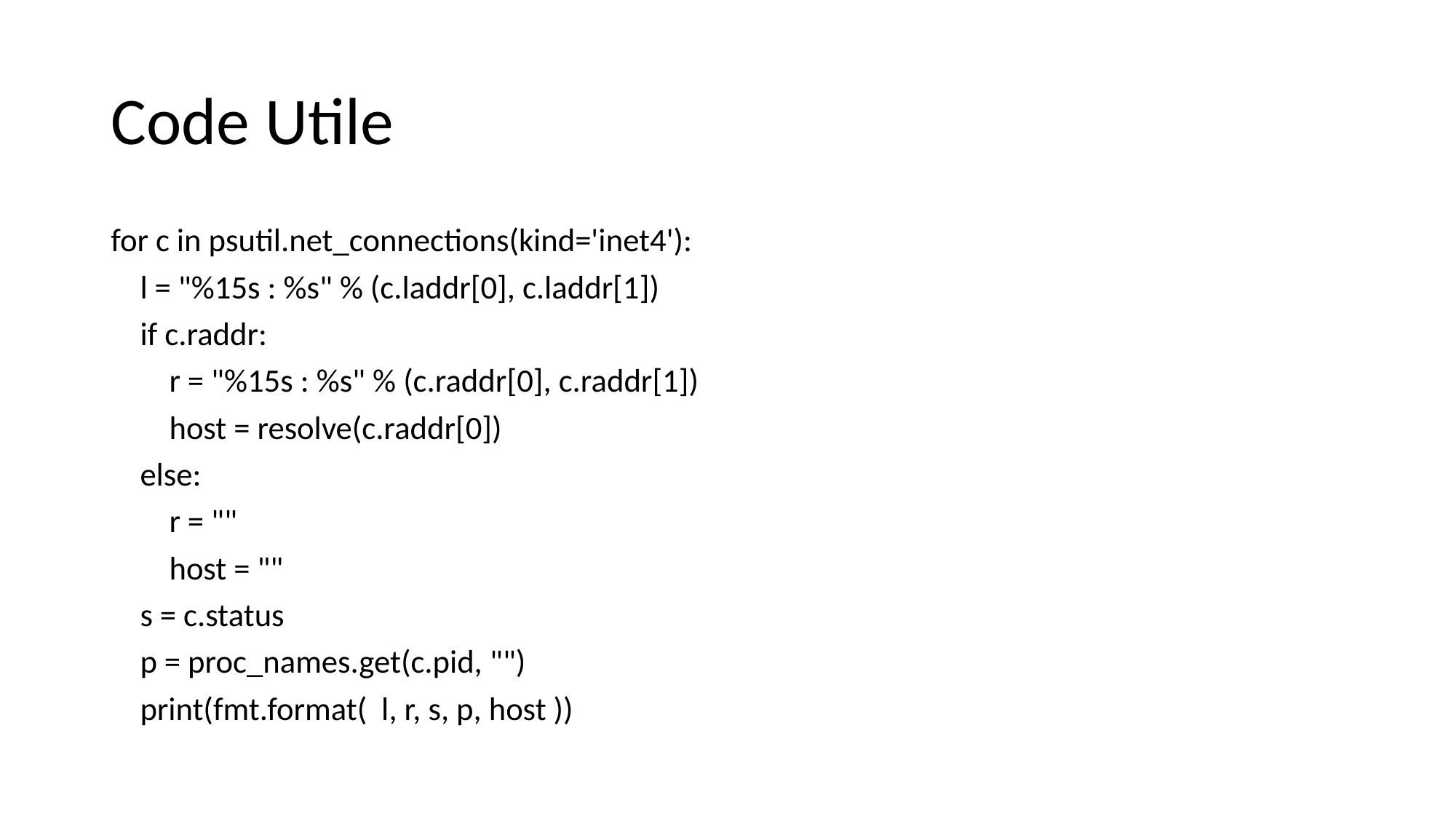

# Code Utile
for c in psutil.net_connections(kind='inet4'):
    l = "%15s : %s" % (c.laddr[0], c.laddr[1])
    if c.raddr:
        r = "%15s : %s" % (c.raddr[0], c.raddr[1])
        host = resolve(c.raddr[0])
    else:
        r = ""
        host = ""
    s = c.status
    p = proc_names.get(c.pid, "")
    print(fmt.format(  l, r, s, p, host ))